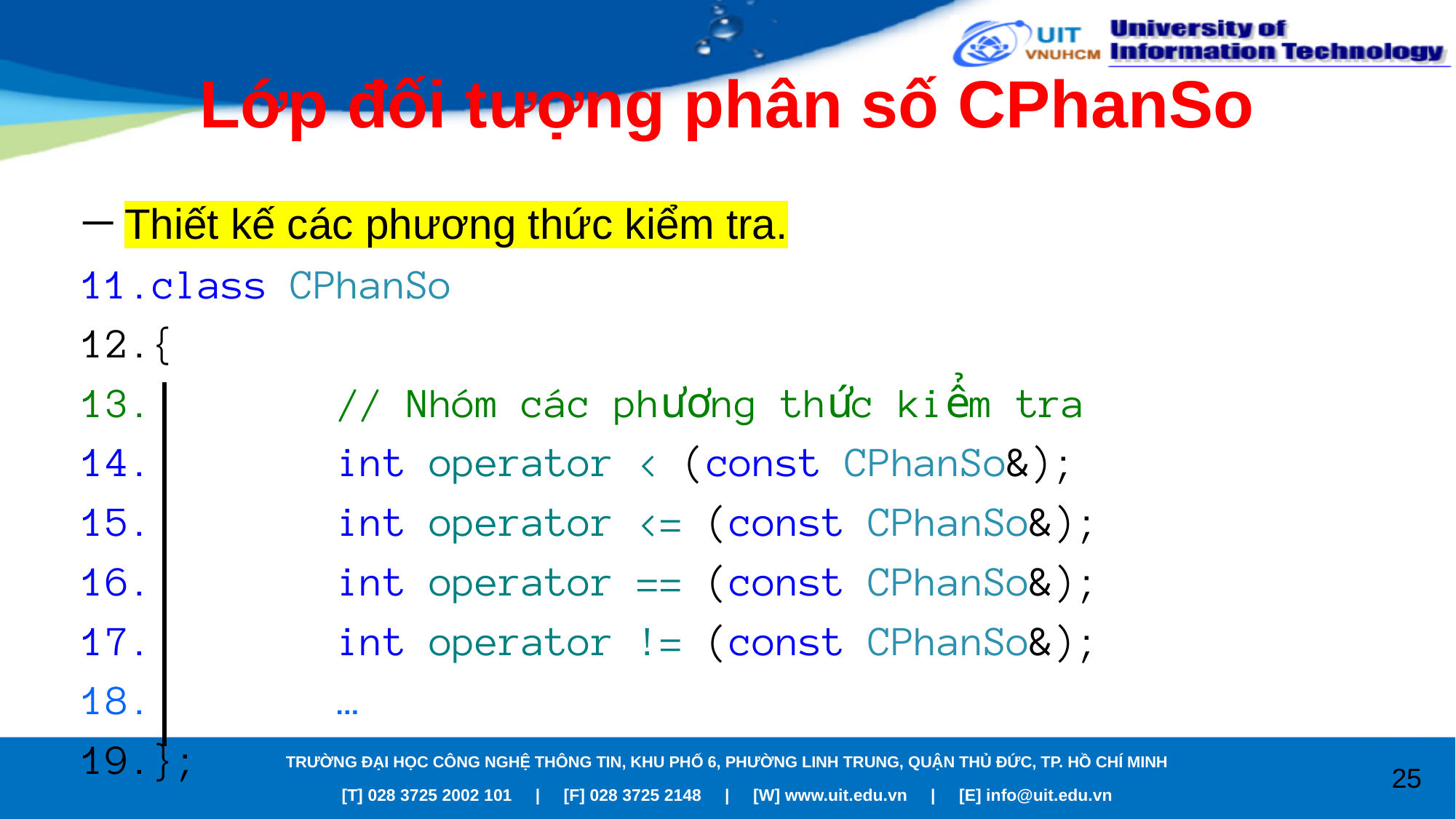

# Lớp đối tượng phân số CPhanSo
Thiết kế các phương thức kiểm tra.
class CPhanSo
{
        // Nhóm các phương thức kiểm tra
        int operator < (const CPhanSo&);
        int operator <= (const CPhanSo&);
        int operator == (const CPhanSo&);
        int operator != (const CPhanSo&);
        …
};